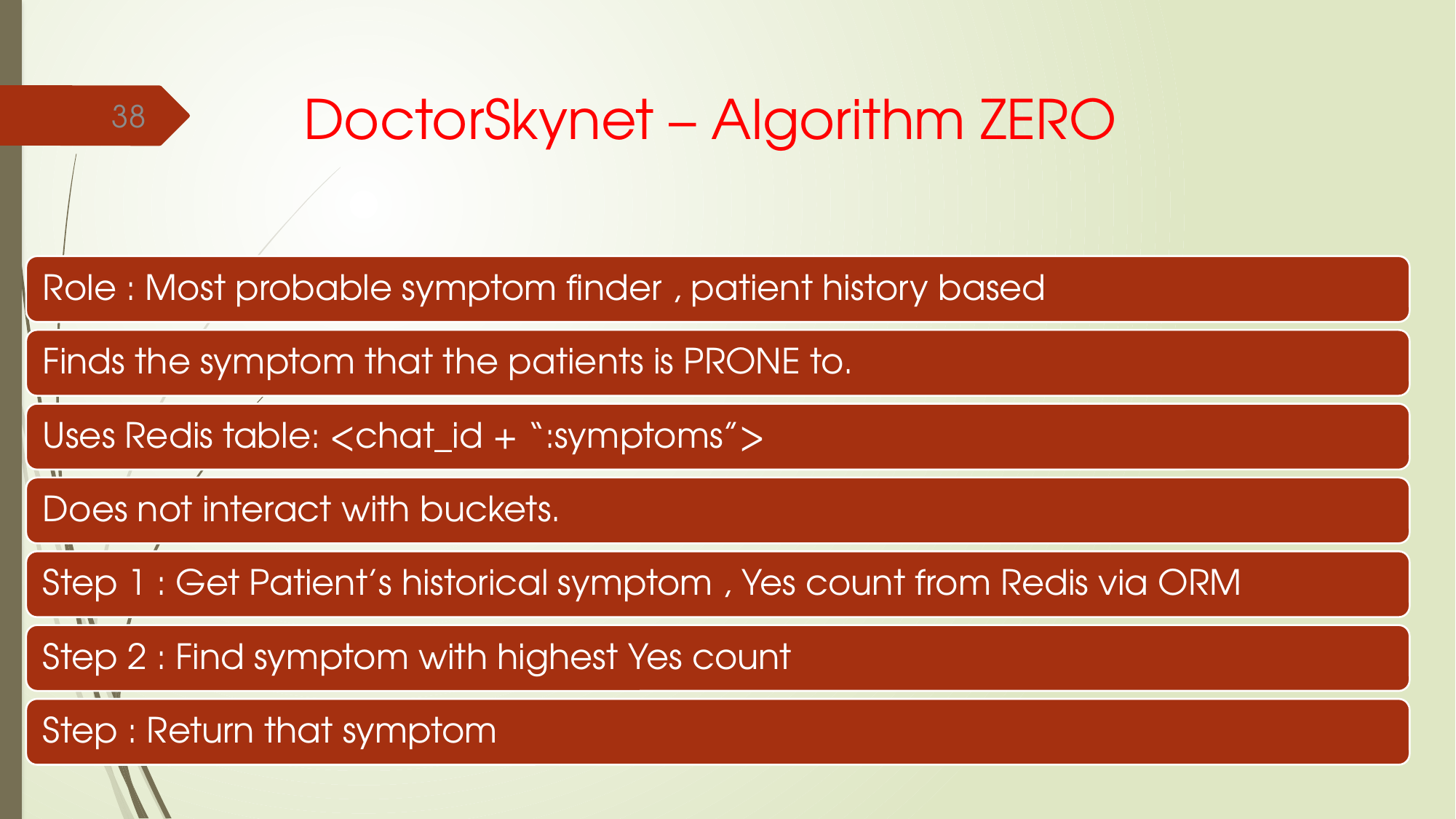

# DoctorSkynet – Algorithm ZERO
38
Role : Most probable symptom finder , patient history based
Finds the symptom that the patients is PRONE to.
Uses Redis table: <chat_id + “:symptoms”>
Does not interact with buckets.
Step 1 : Get Patient’s historical symptom , Yes count from Redis via ORM
Step 2 : Find symptom with highest Yes count
Step : Return that symptom